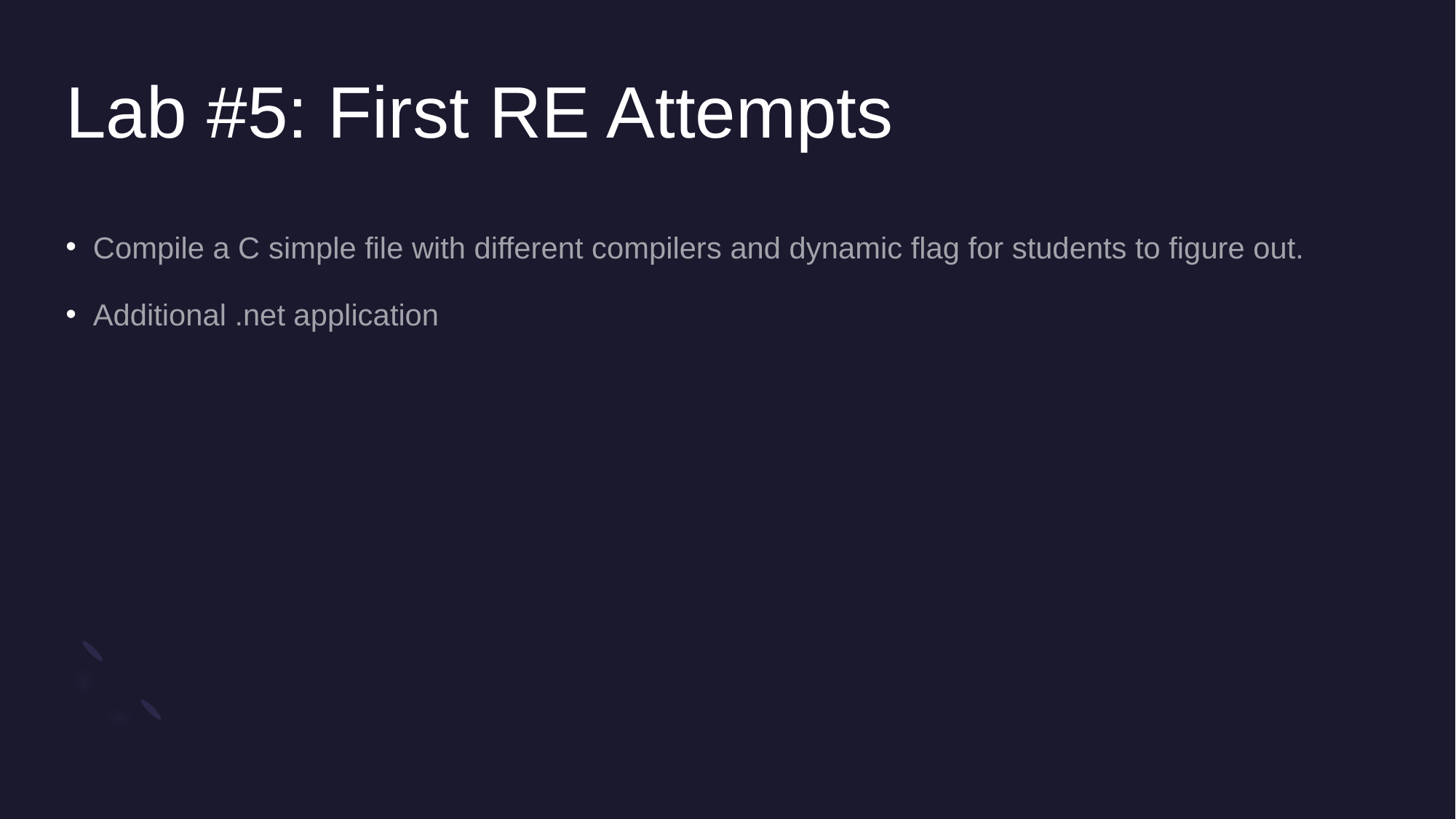

# Lab #5: First RE Attempts
Compile a C simple file with different compilers and dynamic flag for students to figure out.
Additional .net application